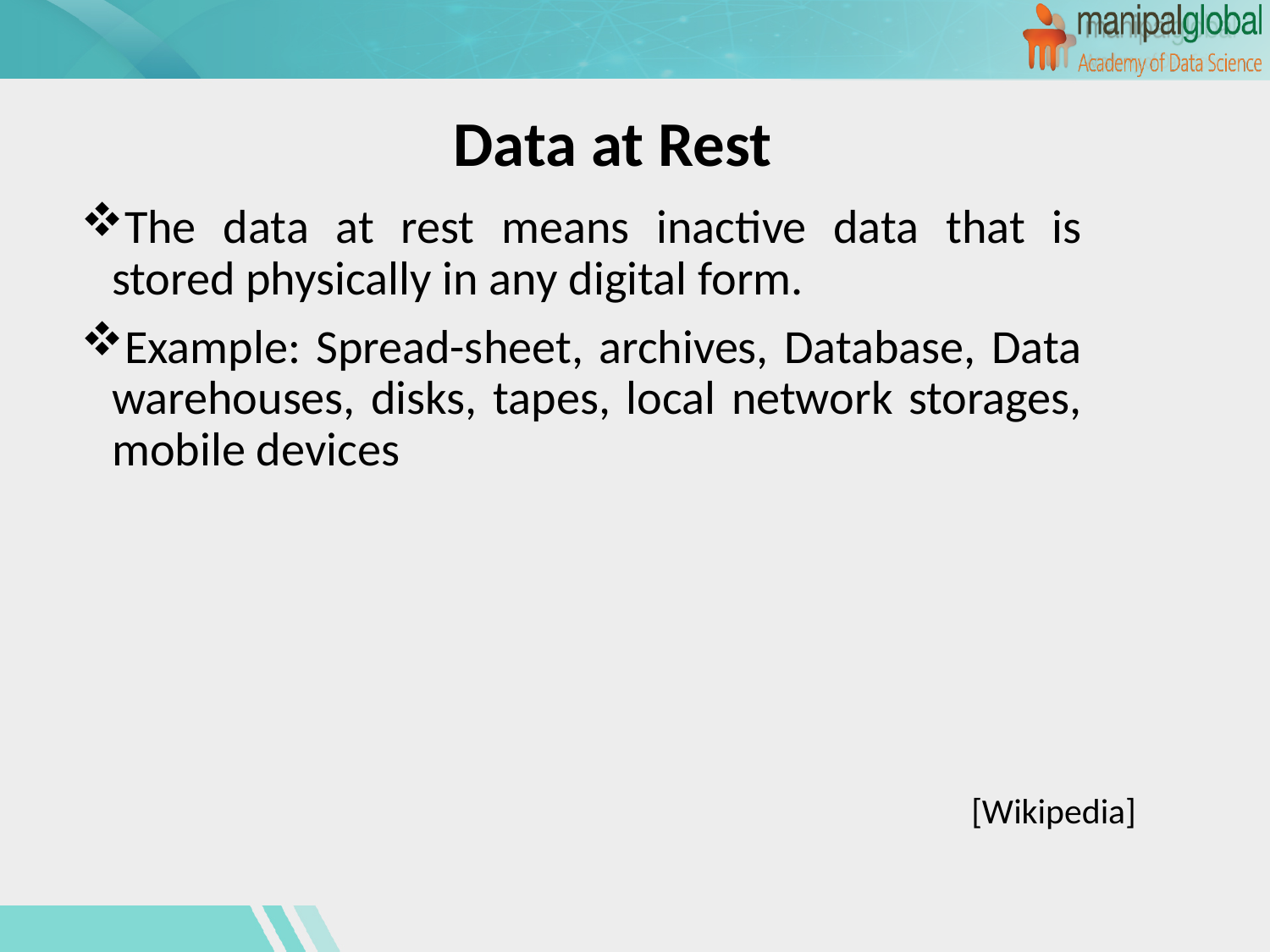

# Data at Rest
The data at rest means inactive data that is stored physically in any digital form.
Example: Spread-sheet, archives, Database, Data warehouses, disks, tapes, local network storages, mobile devices
[Wikipedia]